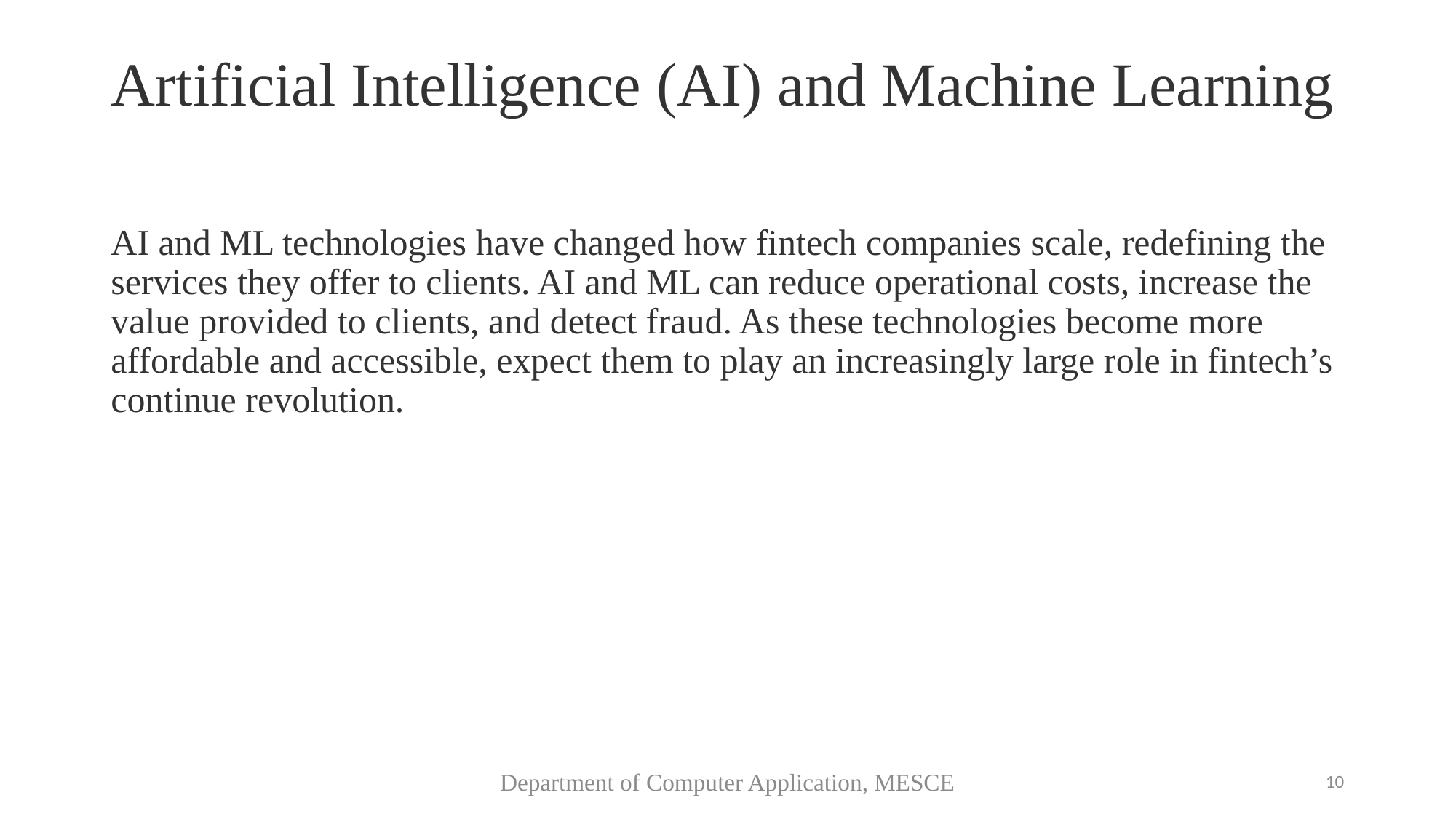

# Artificial Intelligence (AI) and Machine Learning
AI and ML technologies have changed how fintech companies scale, redefining the services they offer to clients. AI and ML can reduce operational costs, increase the value provided to clients, and detect fraud. As these technologies become more affordable and accessible, expect them to play an increasingly large role in fintech’s continue revolution.
Department of Computer Application, MESCE
10